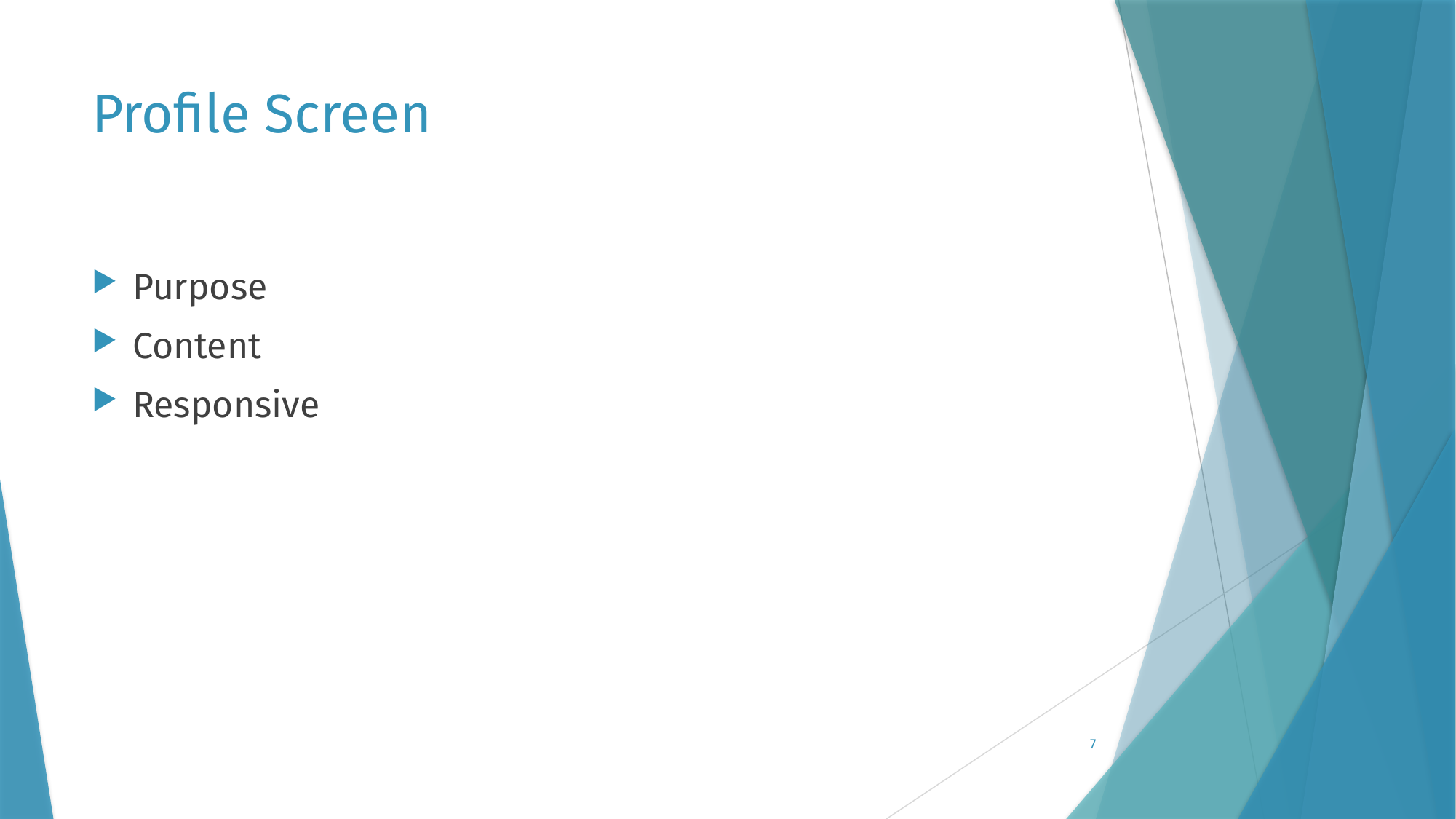

# Profile Screen
Purpose
Content
Responsive
7